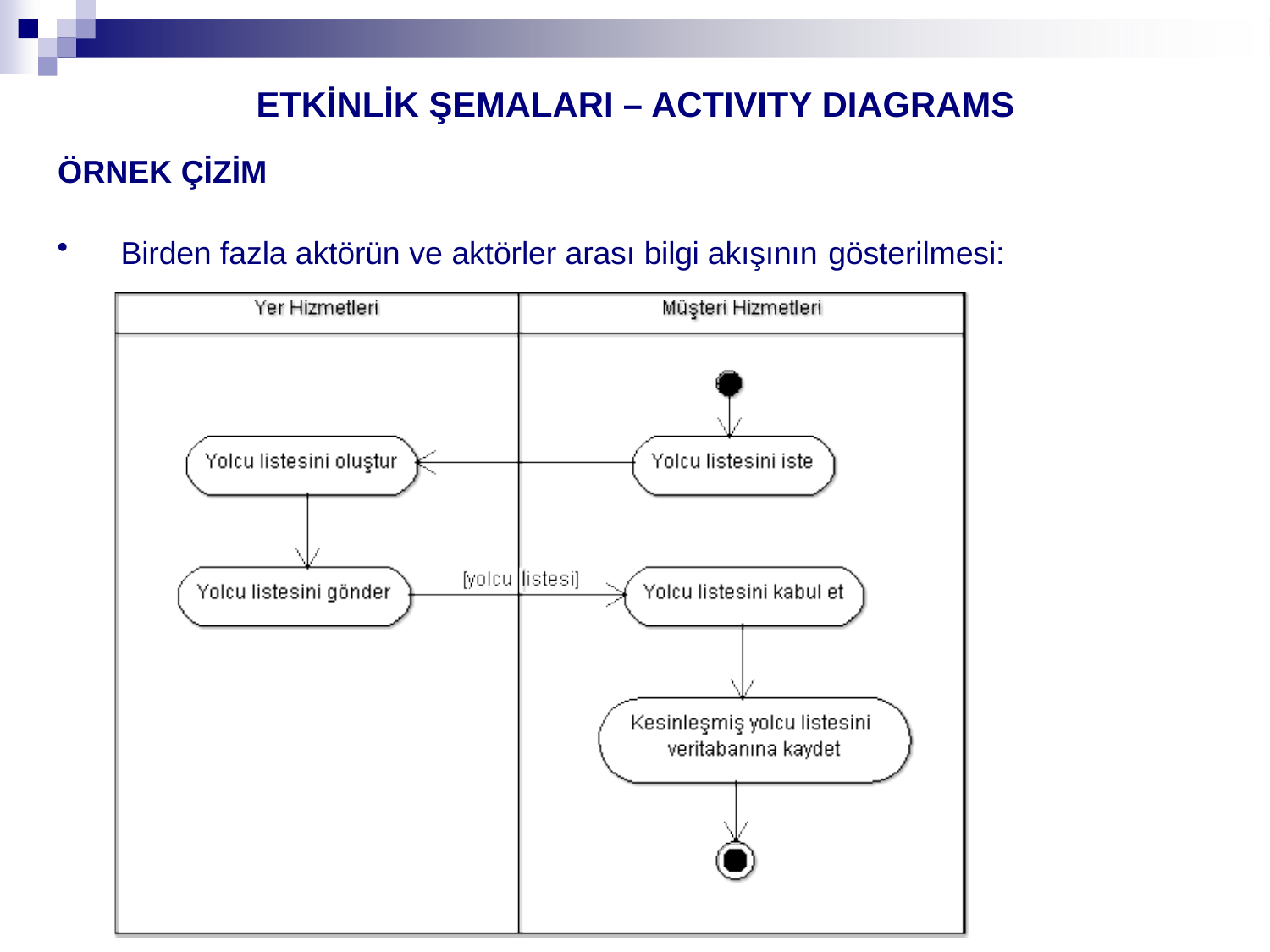

# ETKİNLİK ŞEMALARI – ACTIVITY DIAGRAMS
ÖRNEK ÇİZİM

Birden fazla aktörün ve aktörler arası bilgi akışının gösterilmesi: